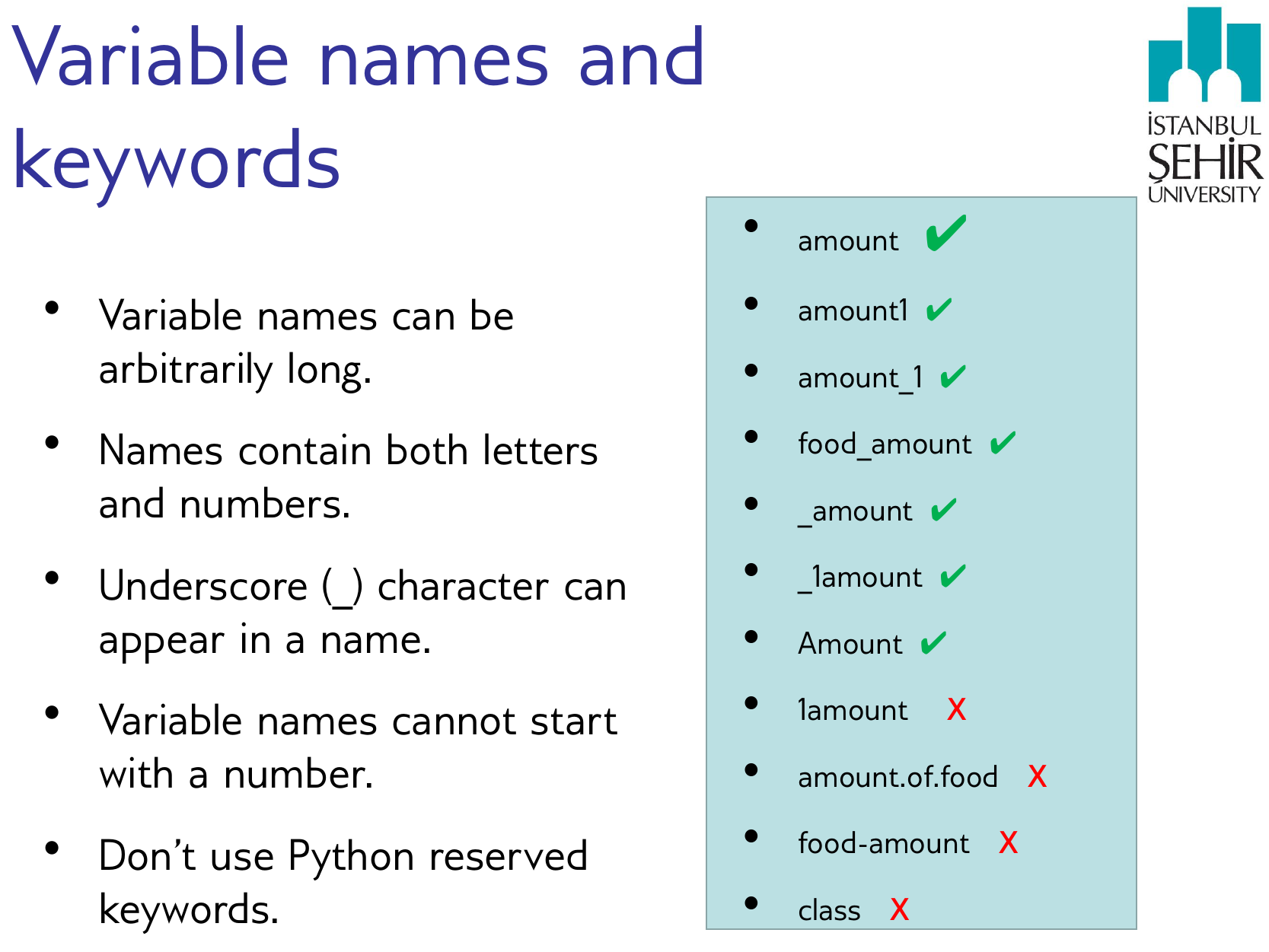

# Variable names and keywords

amount  ✔
amount1  ✔
amount_1  ✔
food_amount  ✔
_amount  ✔
_1amount  ✔
Amount  ✔
1amount    X
amount.of.food   X
food-amount   X
class   X

Variable names can be arbitrarily long.
Names contain both letters and numbers.
Underscore (_) character can appear in a name.
Variable names cannot start with a number.
Don’t use Python reserved keywords.